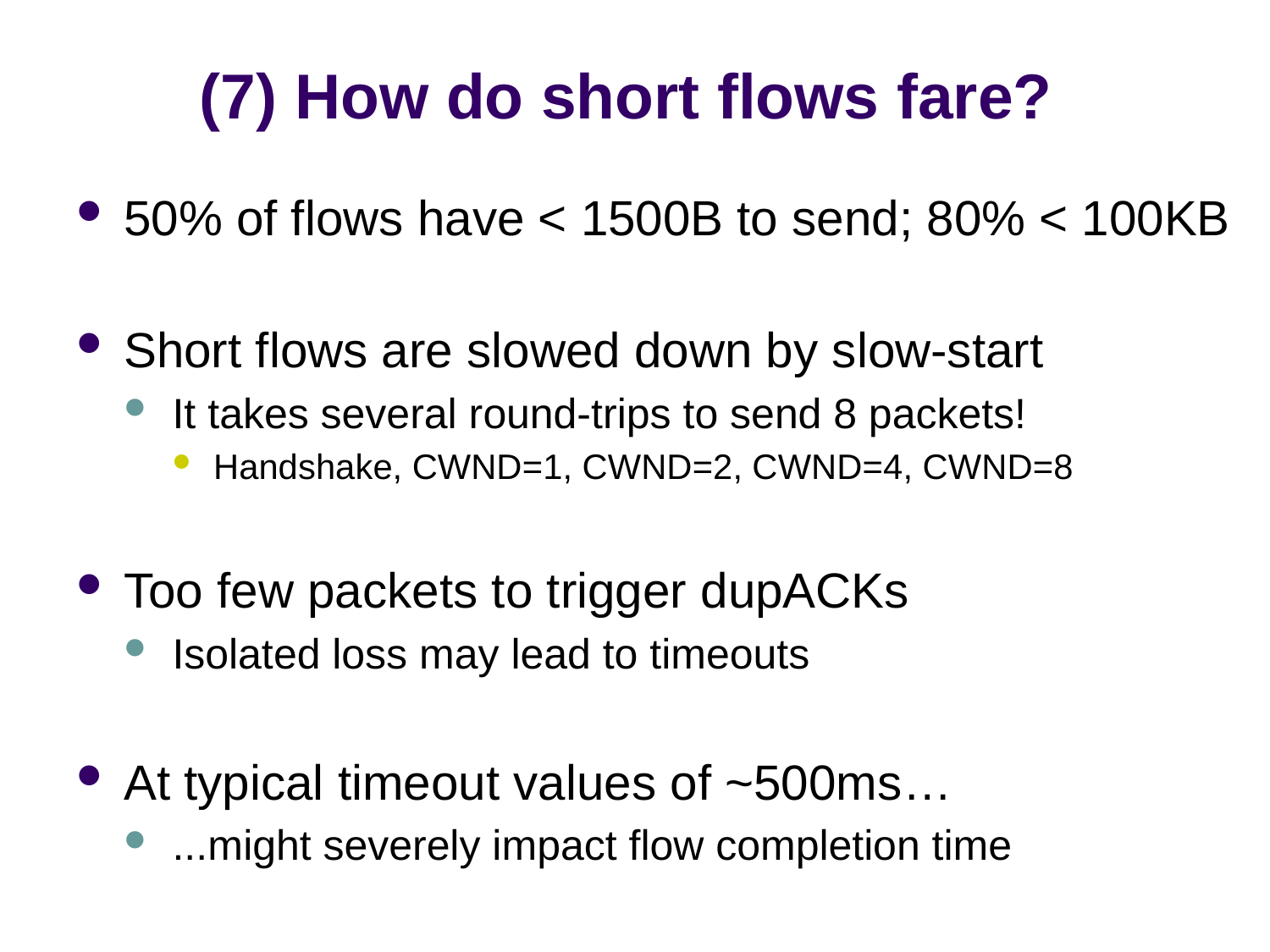

# (7) How do short flows fare?
50% of flows have < 1500B to send; 80% < 100KB

Short flows are slowed down by slow-start
It takes several round-trips to send 8 packets!
Handshake, CWND=1, CWND=2, CWND=4, CWND=8

Too few packets to trigger dupACKs
Isolated loss may lead to timeouts

At typical timeout values of ~500ms…
...might severely impact flow completion time